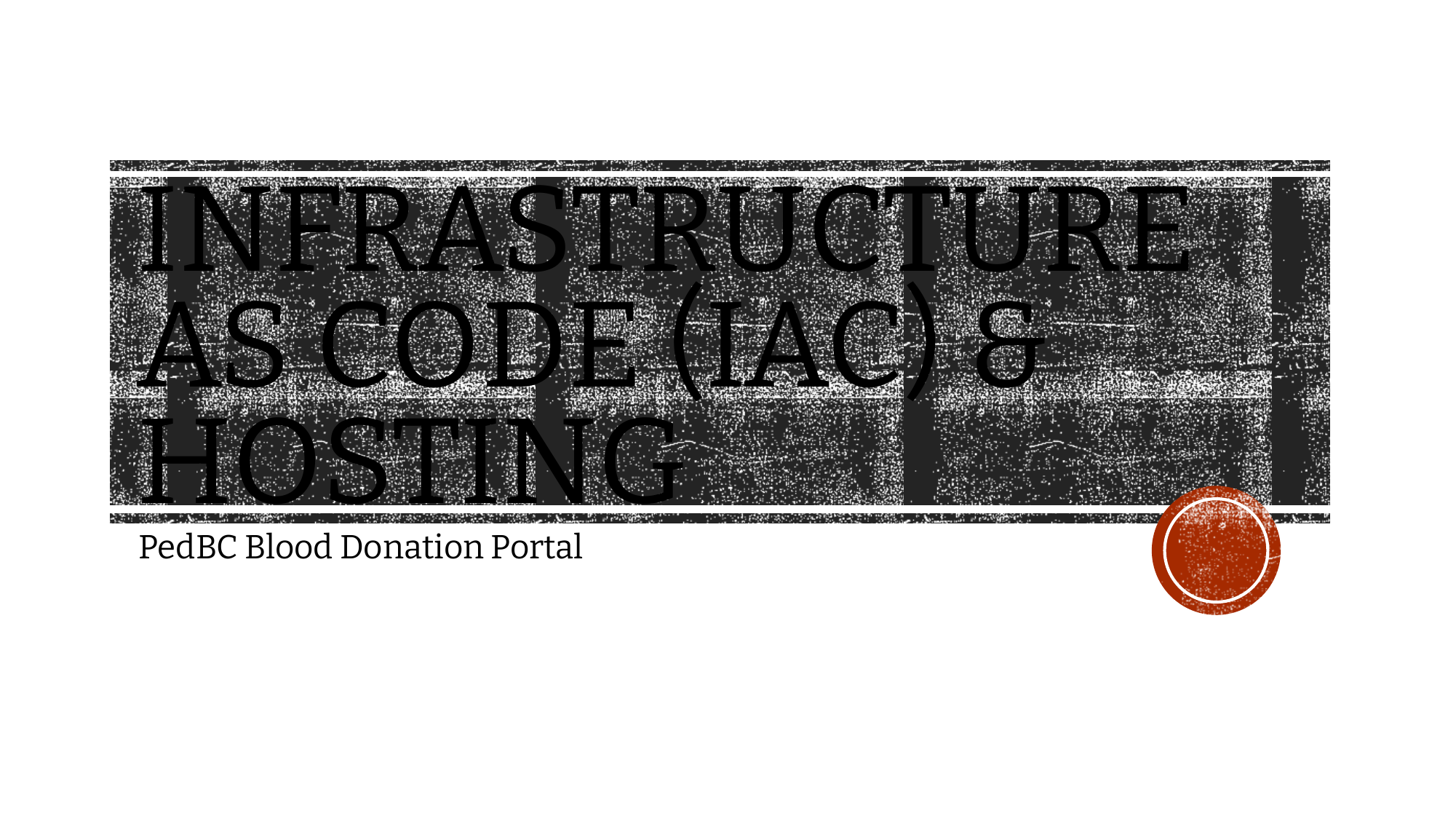

# Infrastructure as Code (IaC) & Hosting
PedBC Blood Donation Portal